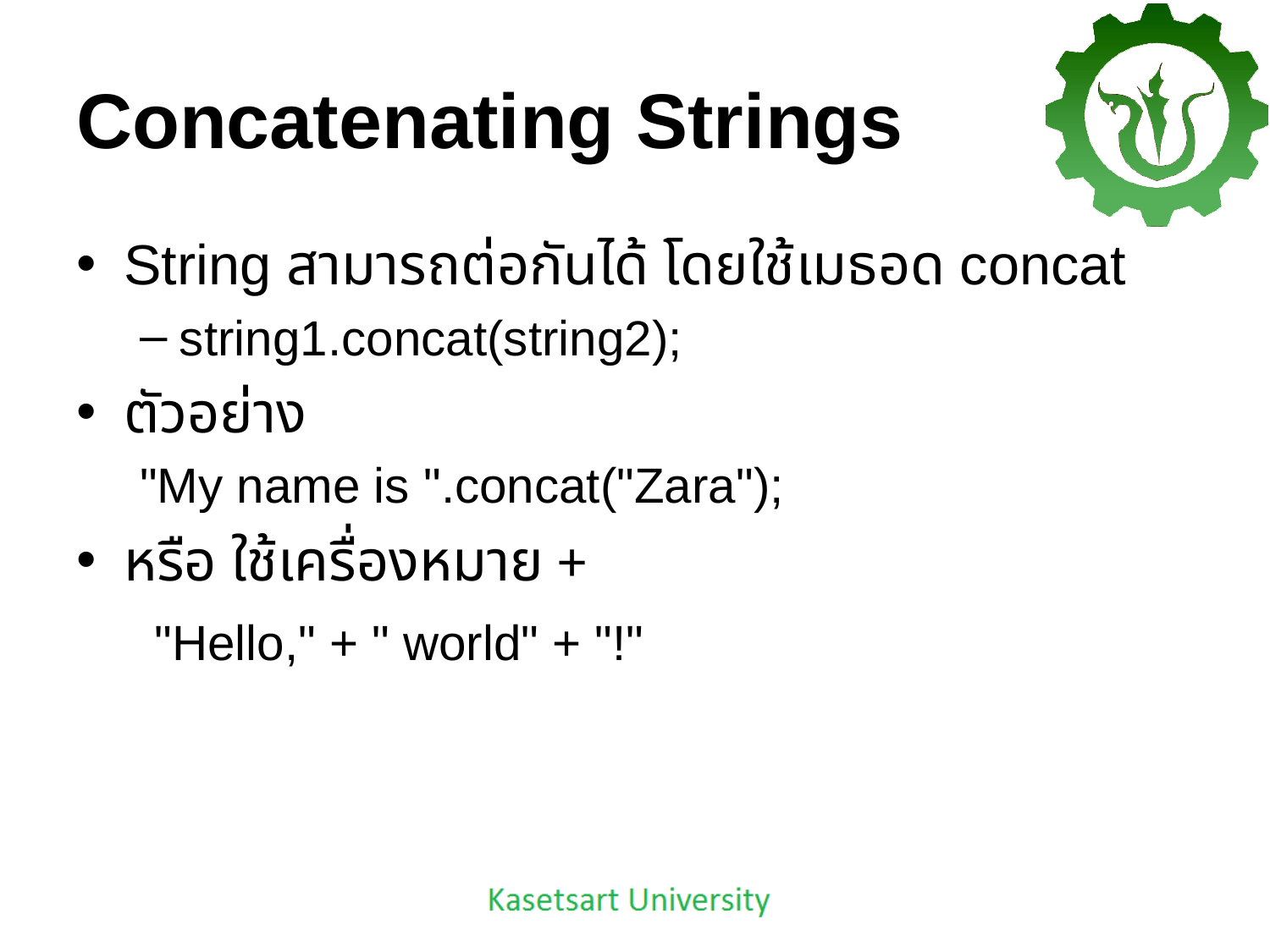

# Concatenating Strings
String สามารถต่อกันได้ โดยใช้เมธอด concat
string1.concat(string2);
ตัวอย่าง
"My name is ".concat("Zara");
หรือ ใช้เครื่องหมาย +
     "Hello," + " world" + "!"